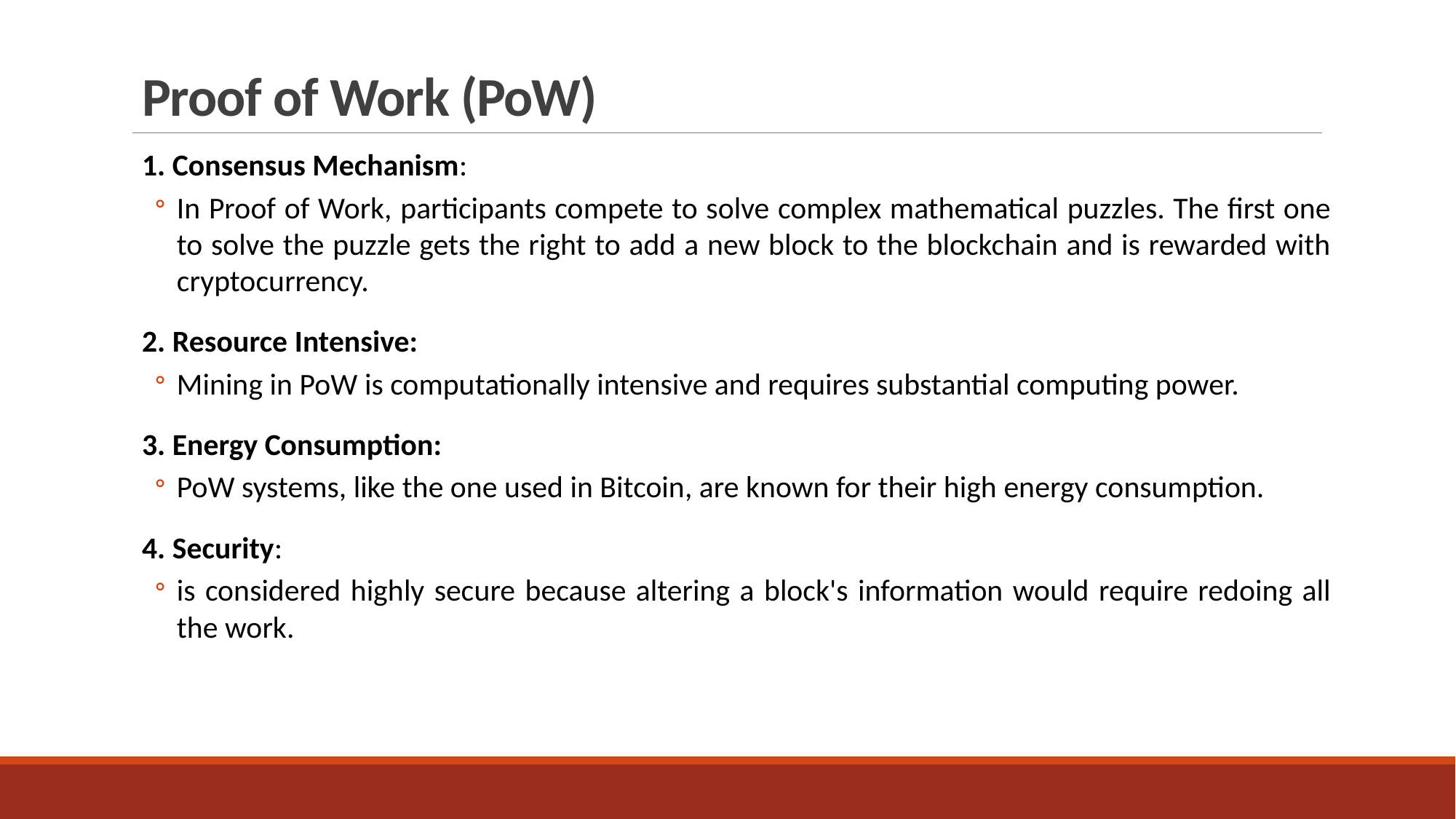

# Proof of Work (PoW)
1. Consensus Mechanism:
In Proof of Work, participants compete to solve complex mathematical puzzles. The first one to solve the puzzle gets the right to add a new block to the blockchain and is rewarded with cryptocurrency.
2. Resource Intensive:
Mining in PoW is computationally intensive and requires substantial computing power.
3. Energy Consumption:
PoW systems, like the one used in Bitcoin, are known for their high energy consumption.
4. Security:
is considered highly secure because altering a block's information would require redoing all the work.